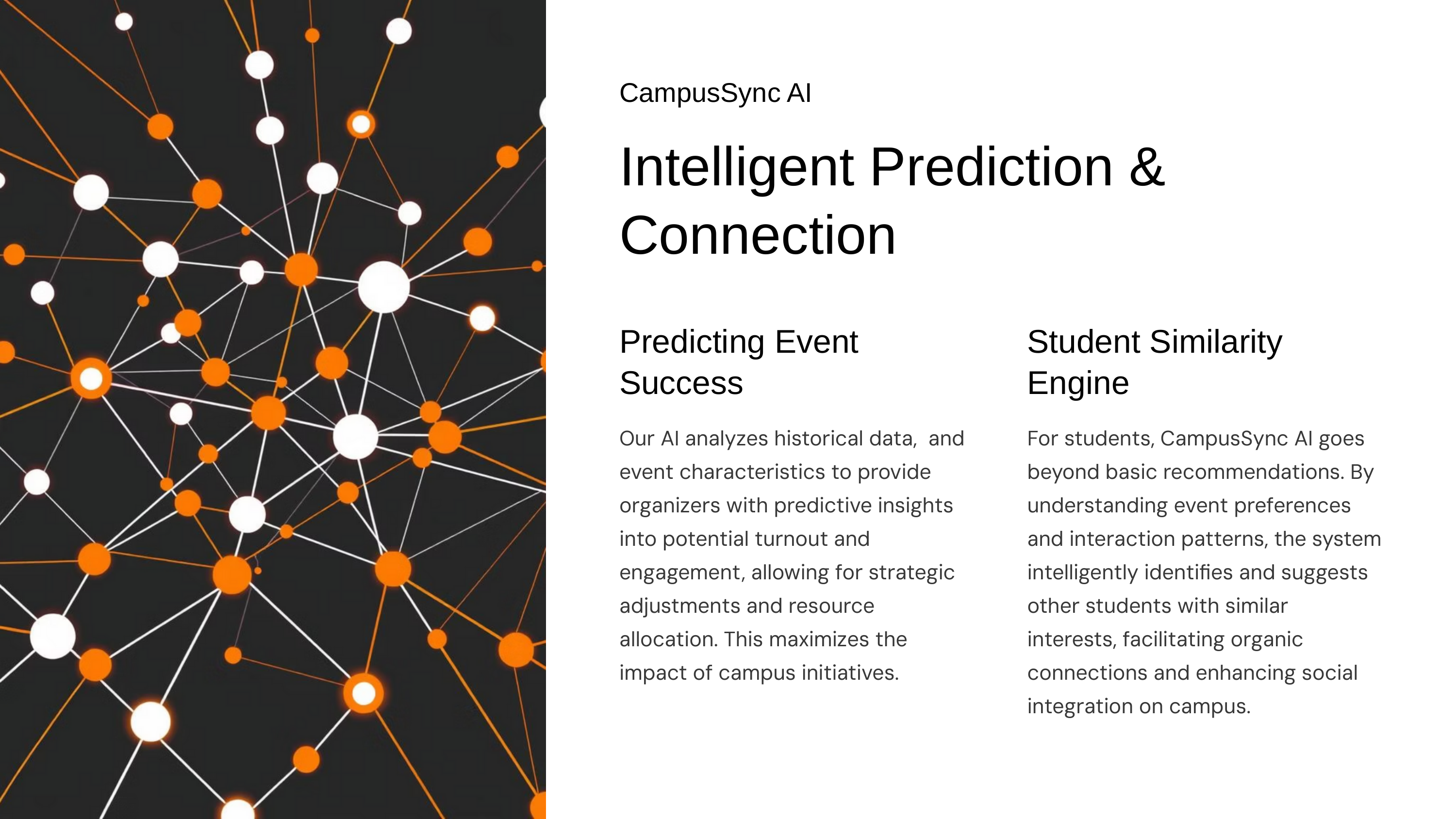

CampusSync AI
Intelligent Prediction & Connection
Predicting Event Success
Student Similarity Engine
Our AI analyzes historical data,  and event characteristics to provide organizers with predictive insights into potential turnout and engagement, allowing for strategic adjustments and resource allocation. This maximizes the impact of campus initiatives.
For students, CampusSync AI goes beyond basic recommendations. By understanding event preferences and interaction patterns, the system intelligently identifies and suggests other students with similar interests, facilitating organic connections and enhancing social integration on campus.